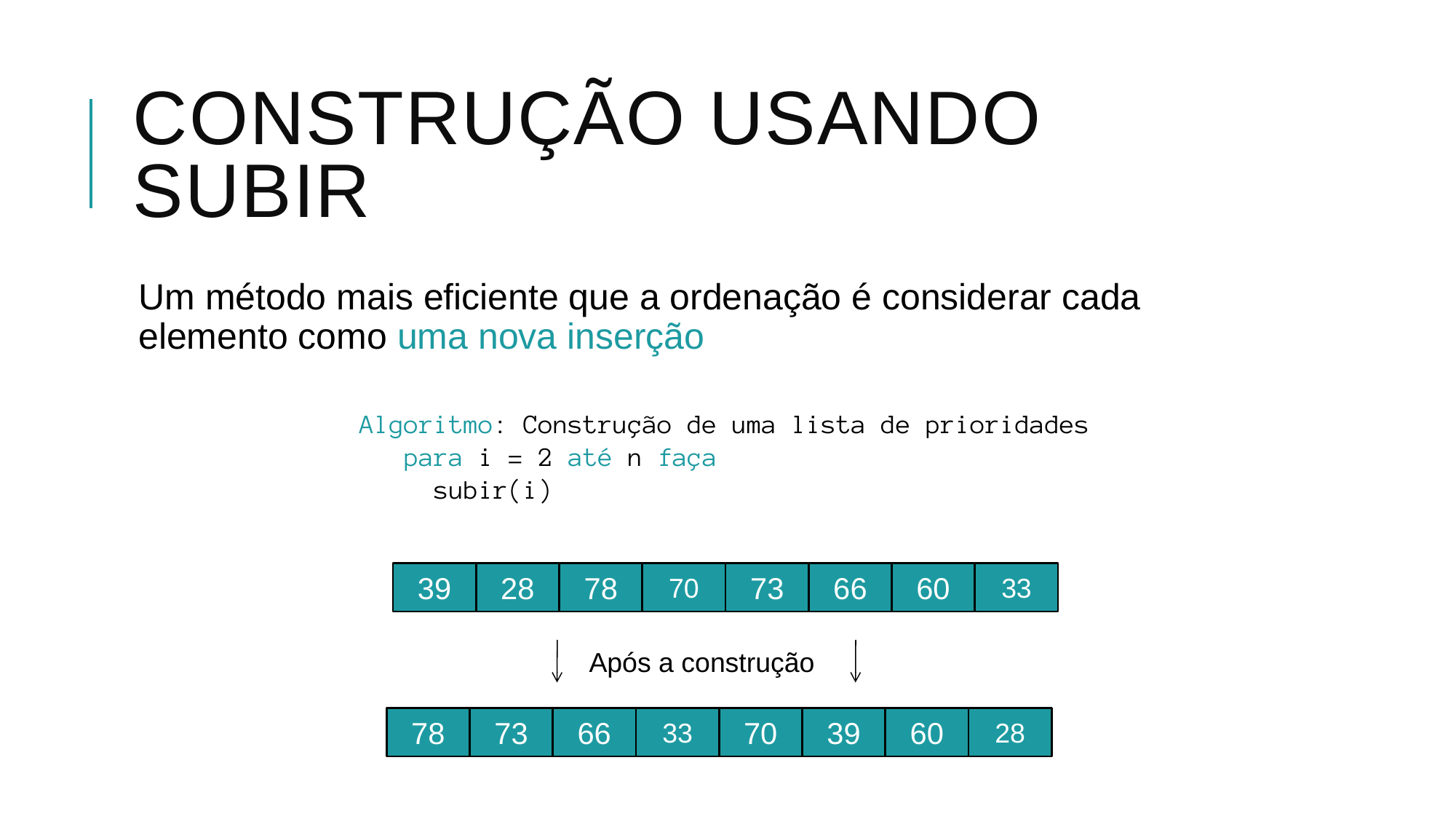

# Construção usando Subir
Um método mais eficiente que a ordenação é considerar cada elemento como uma nova inserção

Algoritmo: Construção de uma lista de prioridades
   para i = 2 até n faça
     subir(i)
39
28
78
70
73
66
60
33
Após a construção
78
73
66
33
70
39
60
28